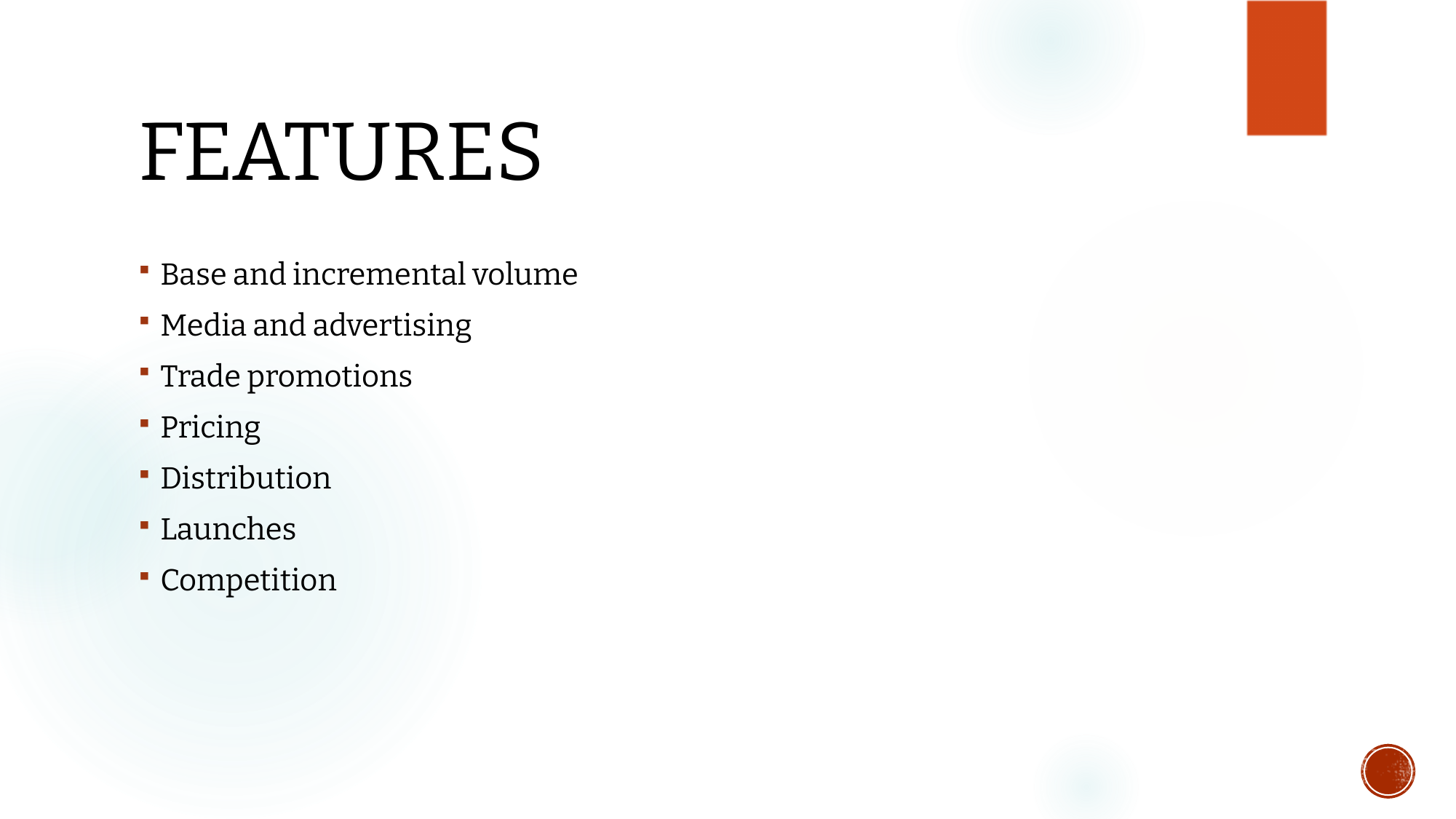

# Features
Base and incremental volume
Media and advertising
Trade promotions
Pricing
Distribution
Launches
Competition